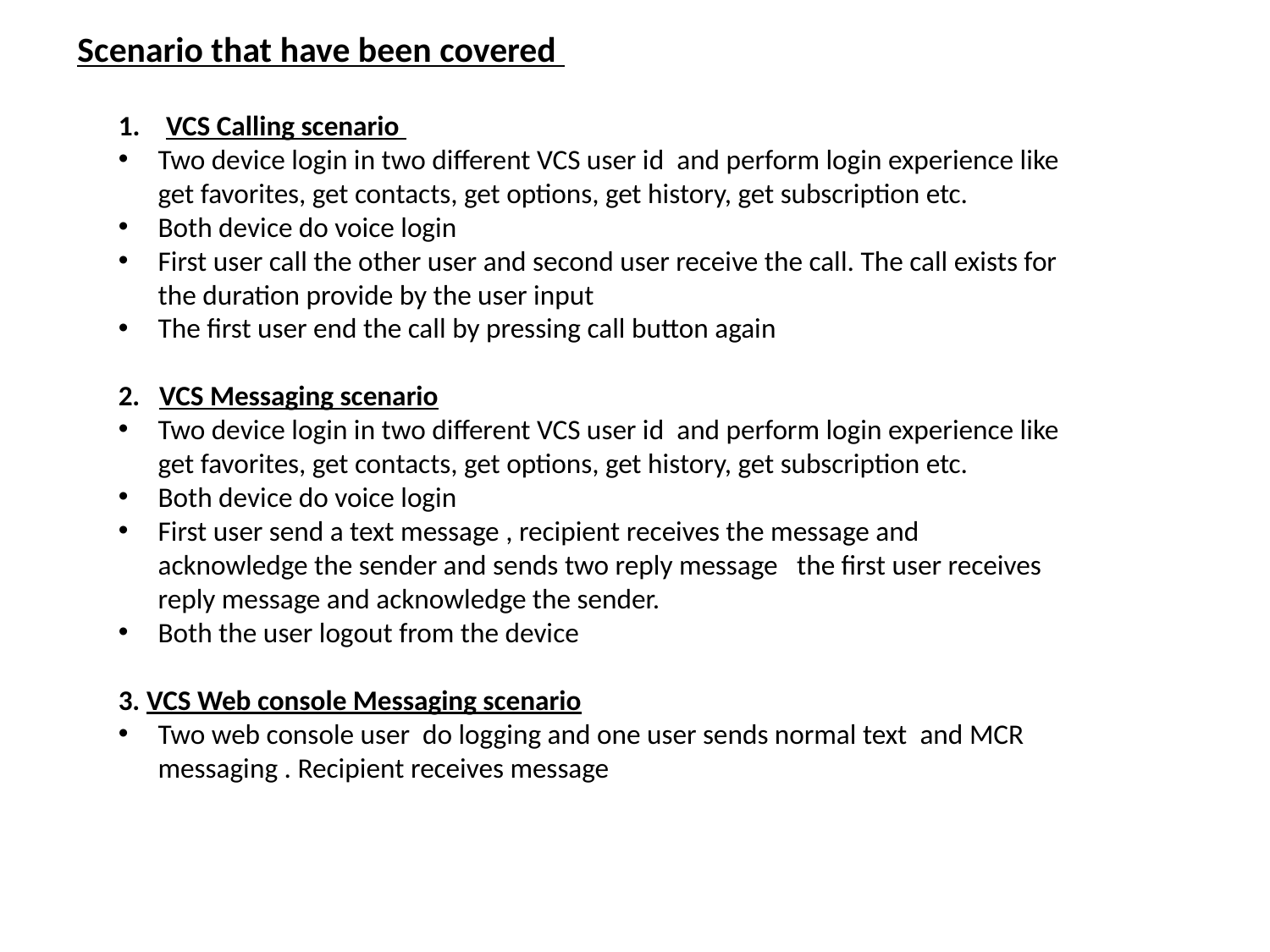

Scenario that have been covered
VCS Calling scenario
Two device login in two different VCS user id  and perform login experience like get favorites, get contacts, get options, get history, get subscription etc.
Both device do voice login
First user call the other user and second user receive the call. The call exists for the duration provide by the user input
The first user end the call by pressing call button again

2.   VCS Messaging scenario
Two device login in two different VCS user id  and perform login experience like get favorites, get contacts, get options, get history, get subscription etc.
Both device do voice login
First user send a text message , recipient receives the message and acknowledge the sender and sends two reply message   the first user receives reply message and acknowledge the sender.
Both the user logout from the device

3. VCS Web console Messaging scenario
Two web console user  do logging and one user sends normal text  and MCR messaging . Recipient receives message